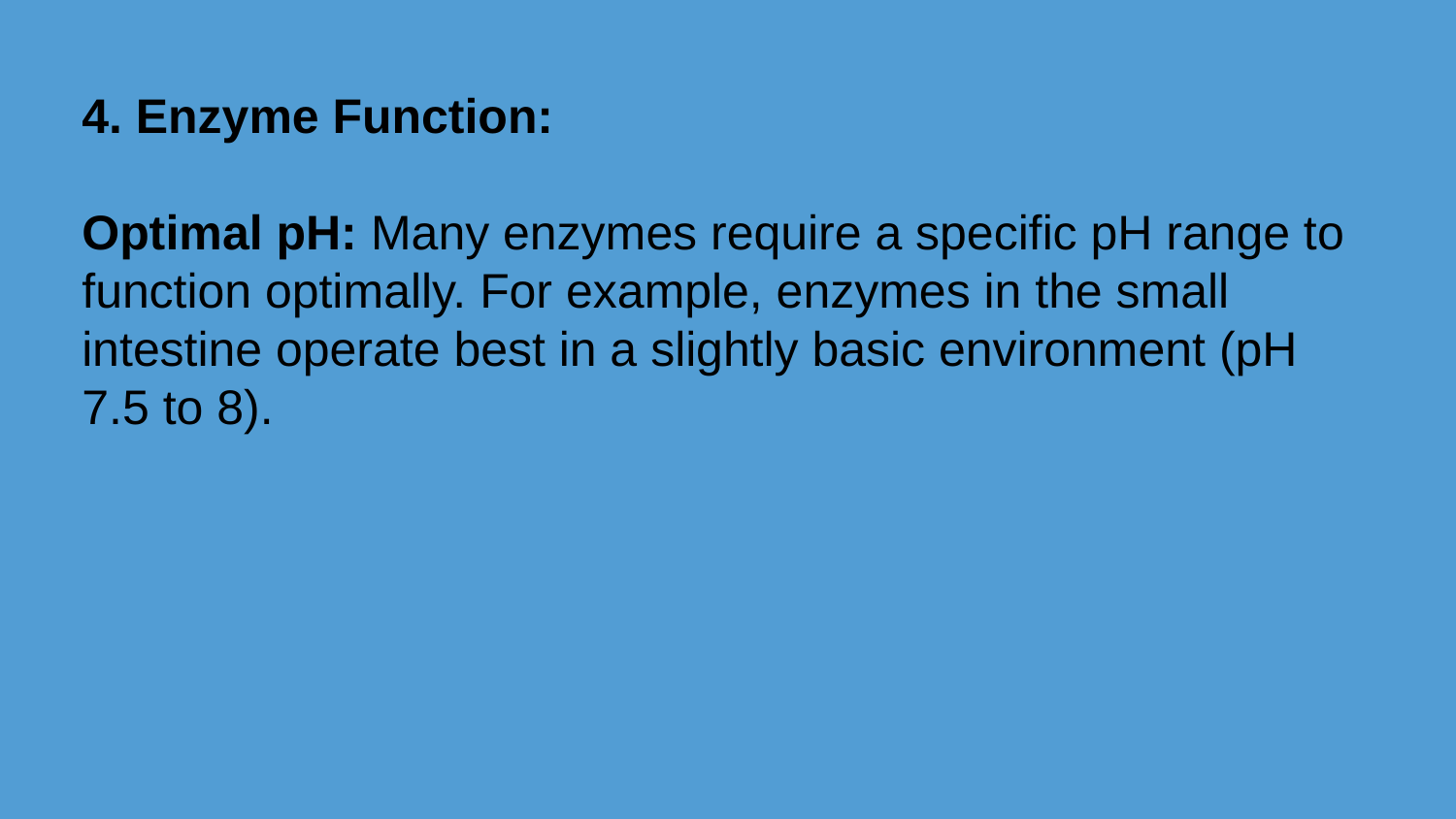

4. Enzyme Function:

Optimal pH: Many enzymes require a specific pH range to function optimally. For example, enzymes in the small intestine operate best in a slightly basic environment (pH 7.5 to 8).